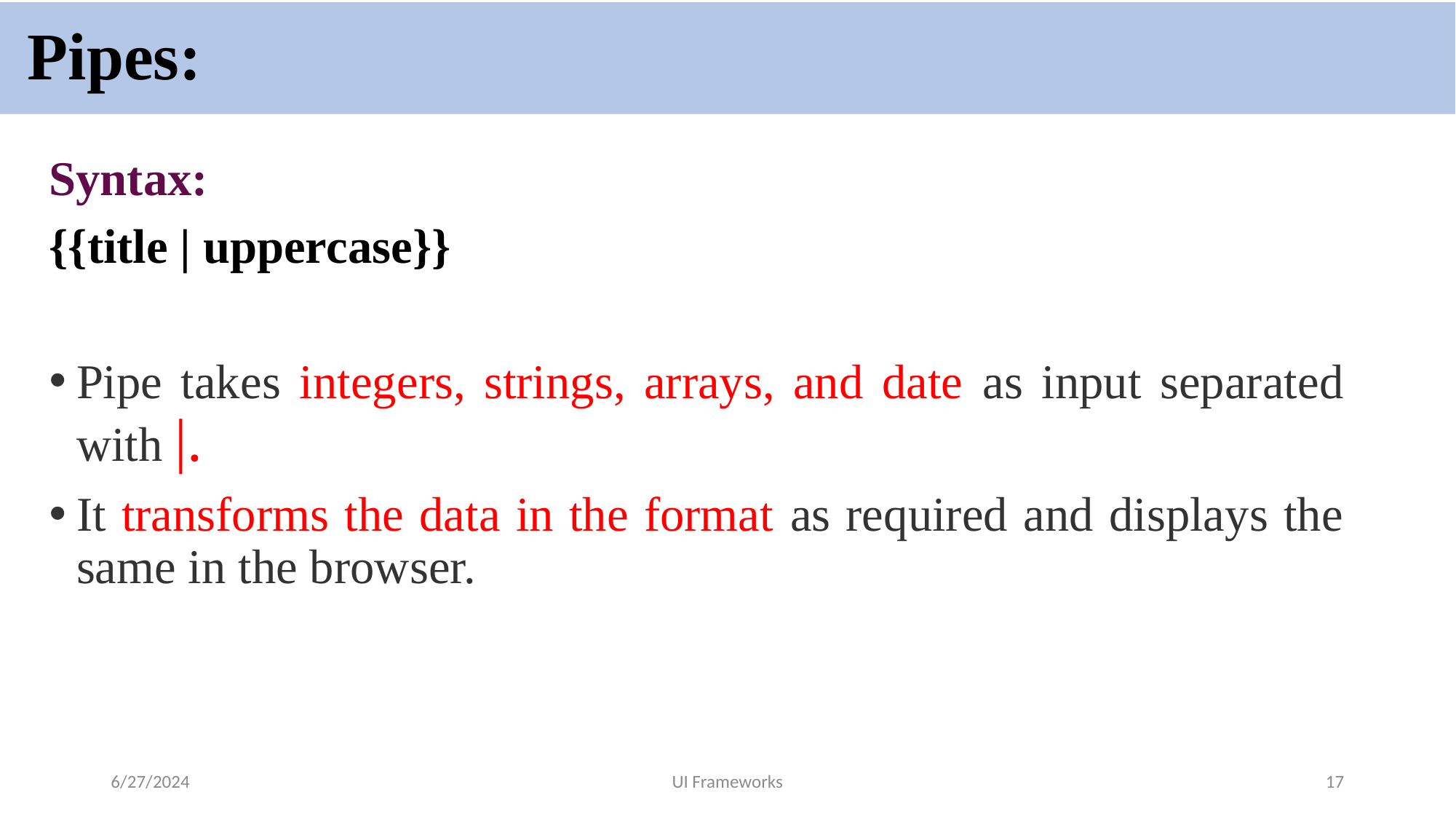

# Pipes:

Syntax:
{{title | uppercase}}

Pipe takes integers, strings, arrays, and date as input separated with |.
It transforms the data in the format as required and displays the same in the browser.
6/27/2024
UI Frameworks
17